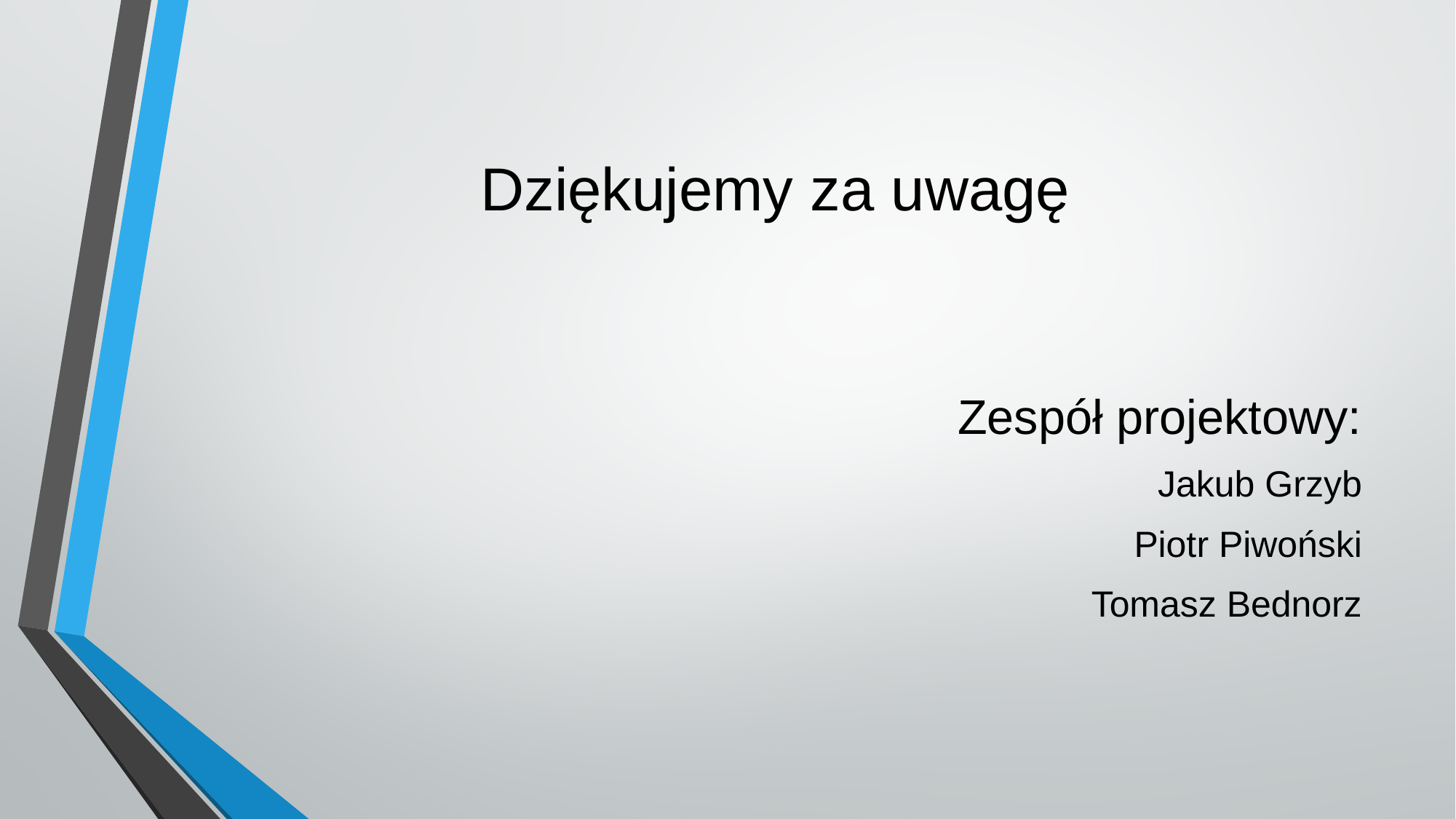

# Dziękujemy za uwagę
Zespół projektowy:
Jakub Grzyb
Piotr Piwoński
Tomasz Bednorz